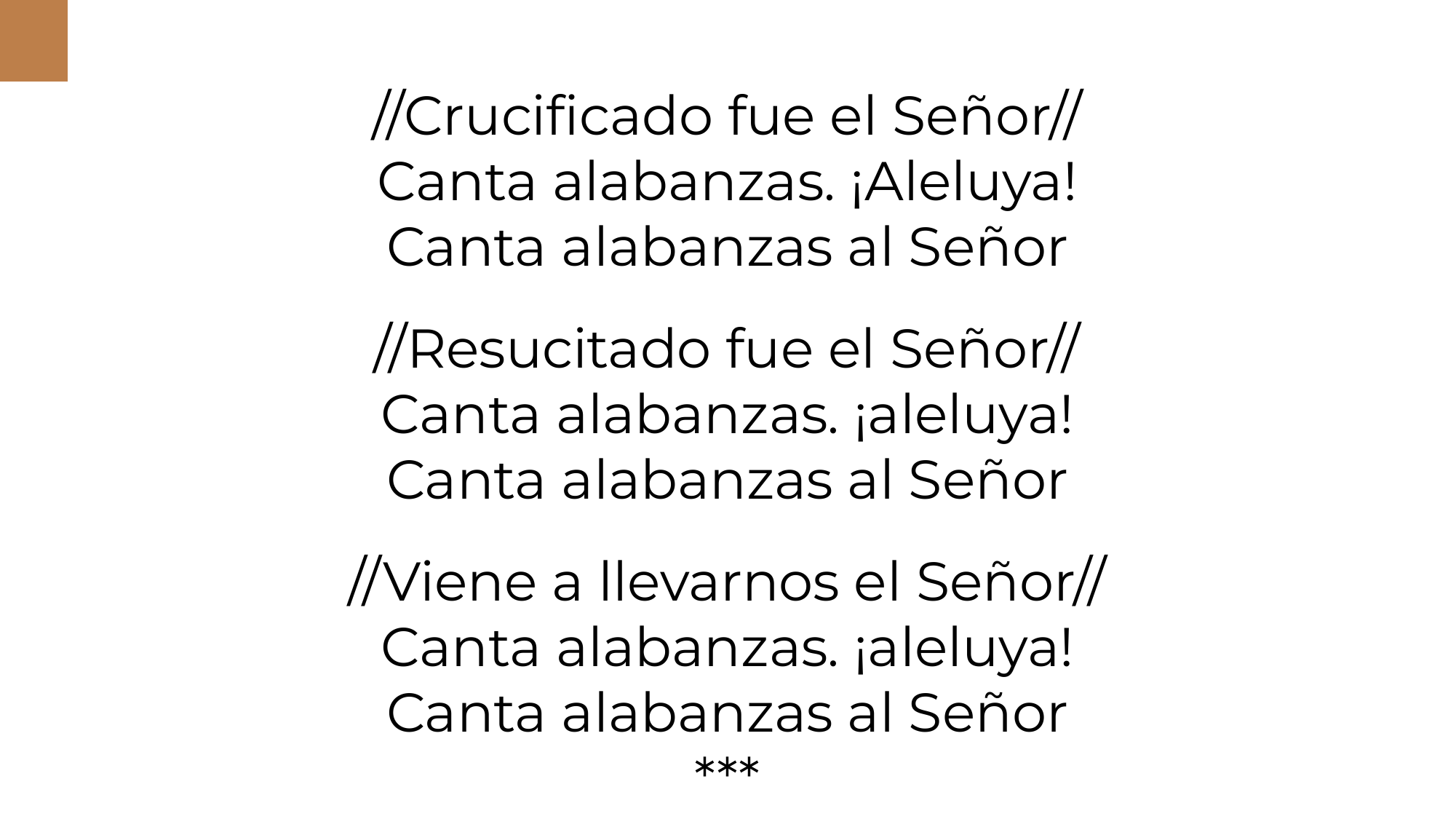

//Crucificado fue el Señor//
Canta alabanzas. ¡Aleluya!
Canta alabanzas al Señor

//Resucitado fue el Señor//
Canta alabanzas. ¡aleluya!
Canta alabanzas al Señor

//Viene a llevarnos el Señor//
Canta alabanzas. ¡aleluya!
Canta alabanzas al Señor
***